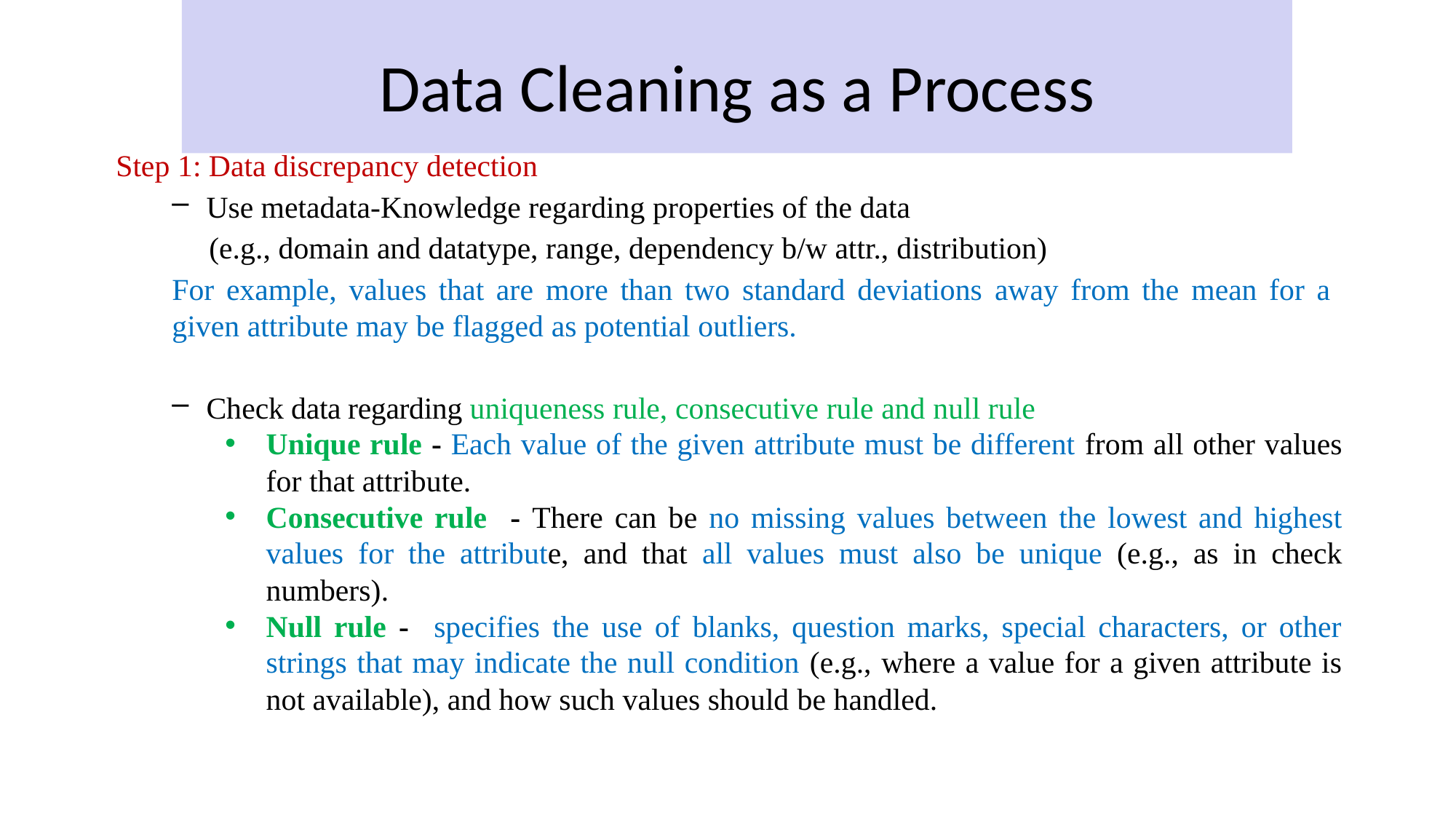

# Data Cleaning as a Process
Step 1: Data discrepancy detection
Use metadata-Knowledge regarding properties of the data
     (e.g., domain and datatype, range, dependency b/w attr., distribution)
For example, values that are more than two standard deviations away from the mean for a  given attribute may be flagged as potential outliers.

Check data regarding uniqueness rule, consecutive rule and null rule
Unique rule - Each value of the given attribute must be different from all other values for that attribute.
Consecutive rule  - There can be no missing values between the lowest and highest values for the attribute, and that all values must also be unique (e.g., as in check numbers).
Null rule -  specifies the use of blanks, question marks, special characters, or other strings that may indicate the null condition (e.g., where a value for a given attribute is not available), and how such values should be handled.